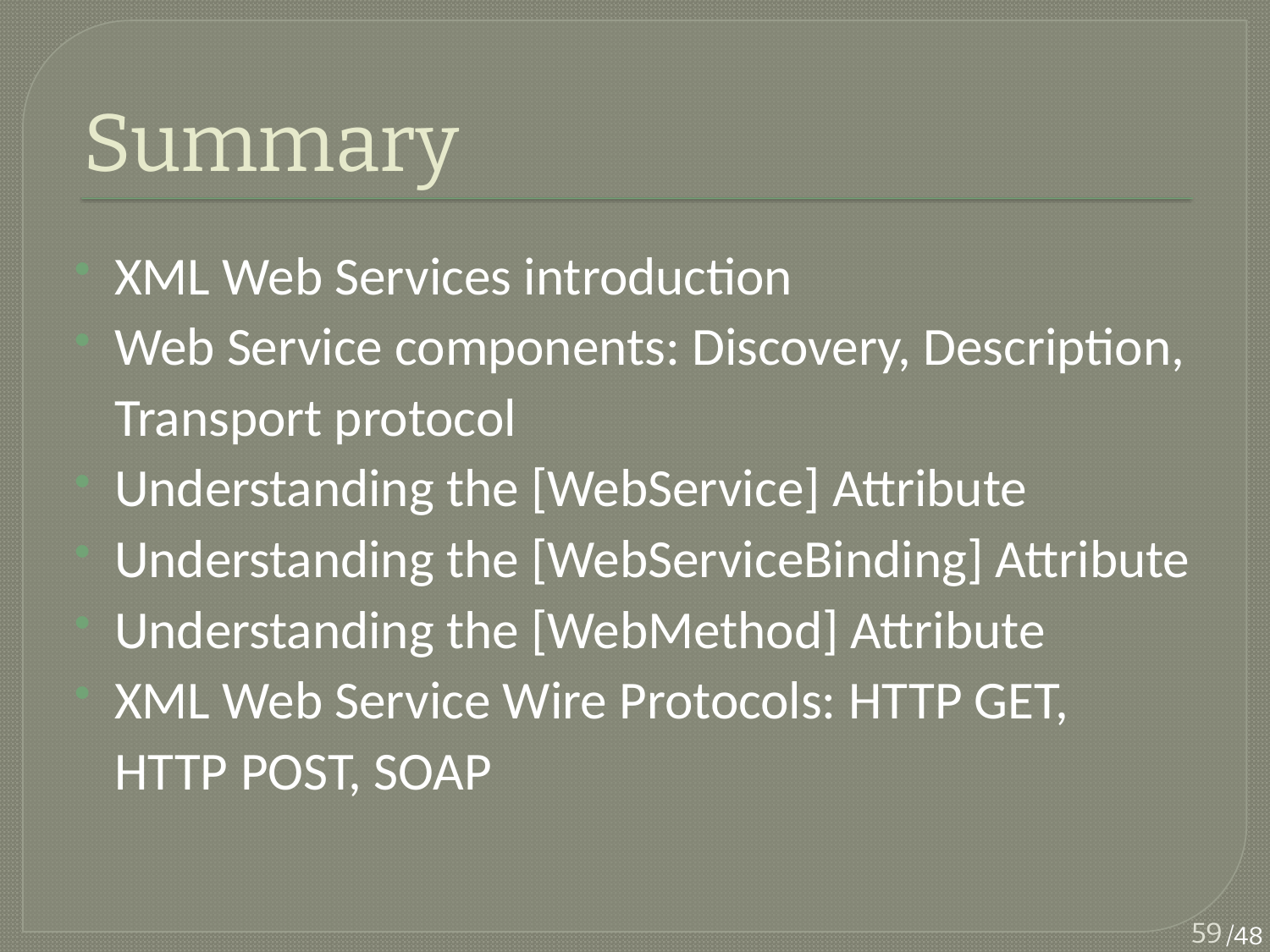

# Summary
XML Web Services introduction
Web Service components: Discovery, Description, Transport protocol
Understanding the [WebService] Attribute
Understanding the [WebServiceBinding] Attribute
Understanding the [WebMethod] Attribute
XML Web Service Wire Protocols: HTTP GET, HTTP POST, SOAP

59